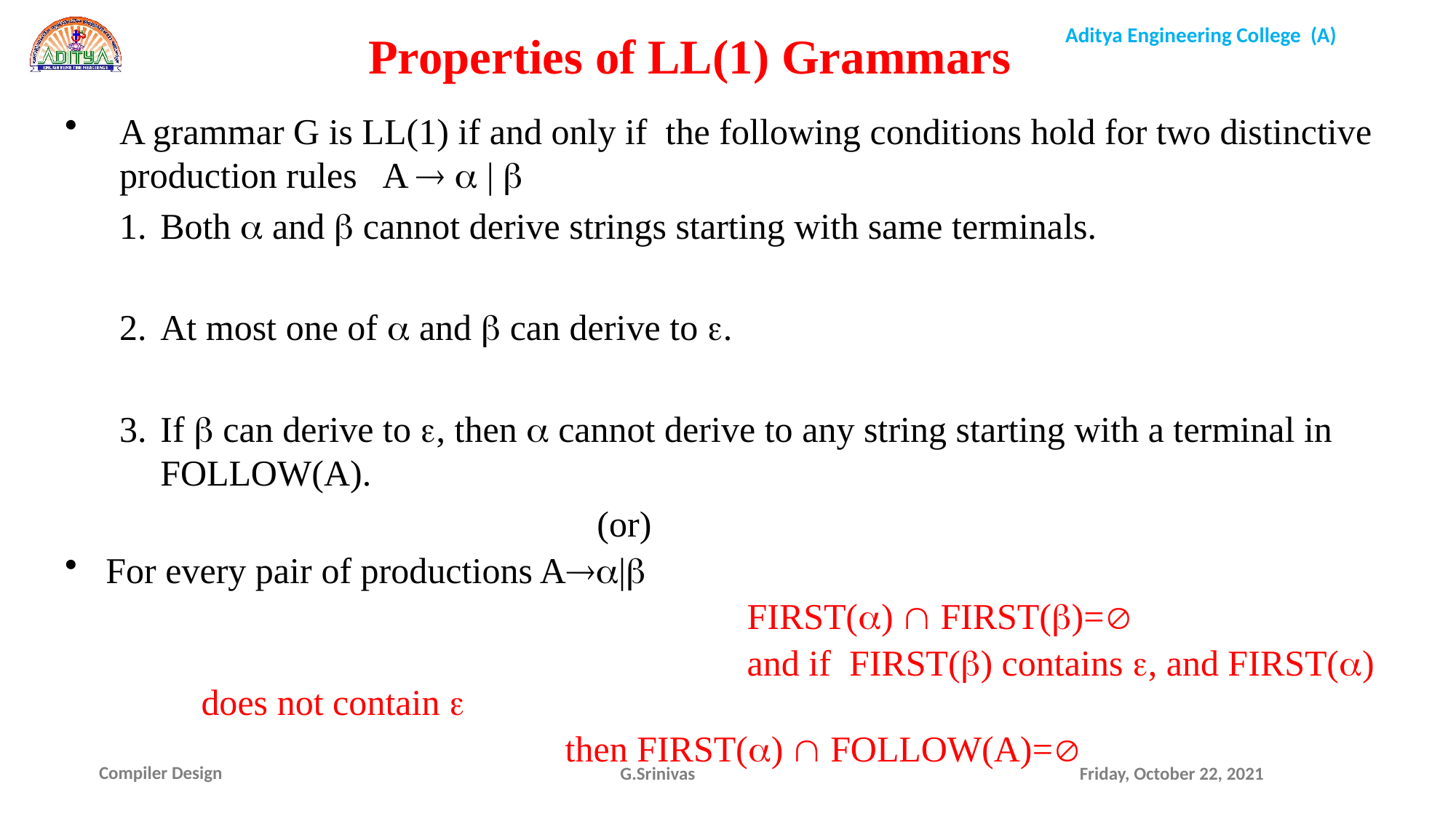

Properties of LL(1) Grammars
A grammar G is LL(1) if and only if  the following conditions hold for two distinctive production rules   A → α | β
Both α and β cannot derive strings starting with same terminals.

At most one of α and β can derive to ε.

If β can derive to ε, then α cannot derive to any string starting with a terminal in FOLLOW(A).
					(or)
For every pair of productions A→α|β
						FIRST(α) ∩ FIRST(β)=∅
						and if  FIRST(β) contains ε, and FIRST(α) does not contain ε
				    then FIRST(α) ∩ FOLLOW(A)=∅

G.Srinivas
Friday, October 22, 2021